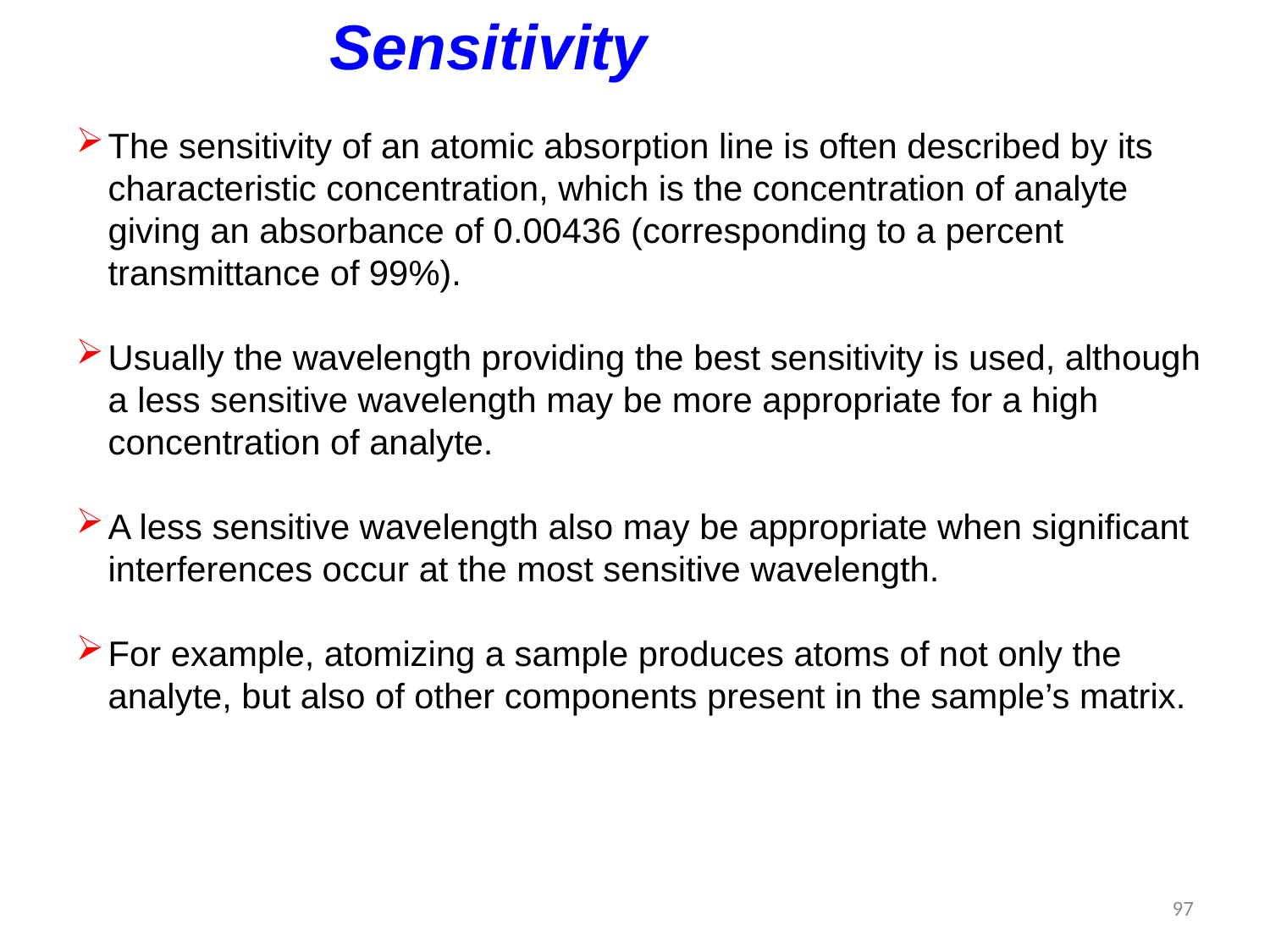

Sensitivity
The sensitivity of an atomic absorption line is often described by its characteristic concentration, which is the concentration of analyte giving an absorbance of 0.00436 (corresponding to a percent transmittance of 99%).

Usually the wavelength providing the best sensitivity is used, although a less sensitive wavelength may be more appropriate for a high concentration of analyte.

A less sensitive wavelength also may be appropriate when significant interferences occur at the most sensitive wavelength.

For example, atomizing a sample produces atoms of not only the analyte, but also of other components present in the sample’s matrix.

97